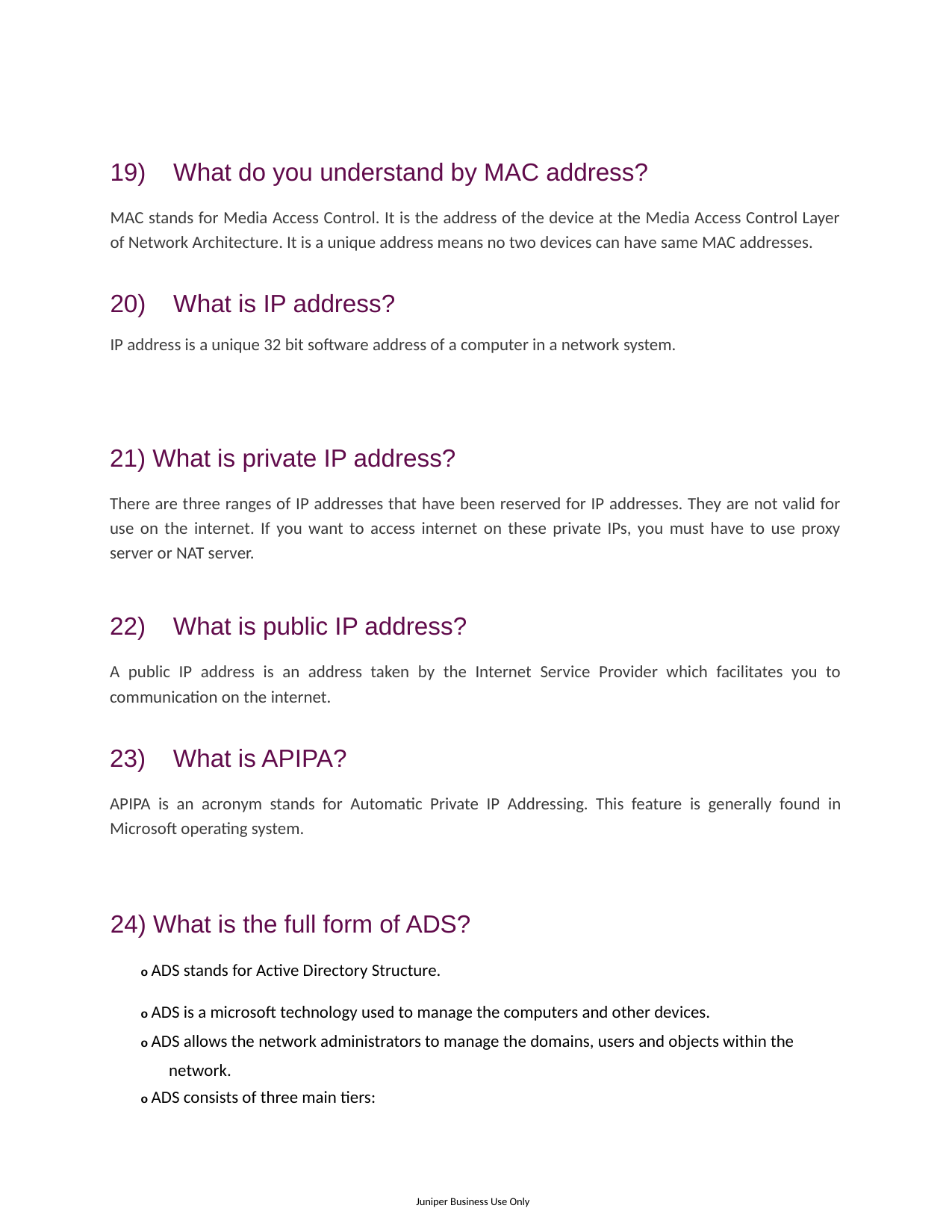

19)    What do you understand by MAC address?
MAC stands for Media Access Control. It is the address of the device at the Media Access Control Layer of Network Architecture. It is a unique address means no two devices can have same MAC addresses.
20)    What is IP address?
IP address is a unique 32 bit software address of a computer in a network system.
21) What is private IP address?
There are three ranges of IP addresses that have been reserved for IP addresses. They are not valid for use on the internet. If you want to access internet on these private IPs, you must have to use proxy server or NAT server.
22)    What is public IP address?
A public IP address is an address taken by the Internet Service Provider which facilitates you to communication on the internet.
23)    What is APIPA?
APIPA is an acronym stands for Automatic Private IP Addressing. This feature is generally found in Microsoft operating system.
24) What is the full form of ADS?
o ADS stands for Active Directory Structure.
o ADS is a microsoft technology used to manage the computers and other devices.
o ADS allows the network administrators to manage the domains, users and objects within the network.
o ADS consists of three main tiers:
Juniper Business Use Only